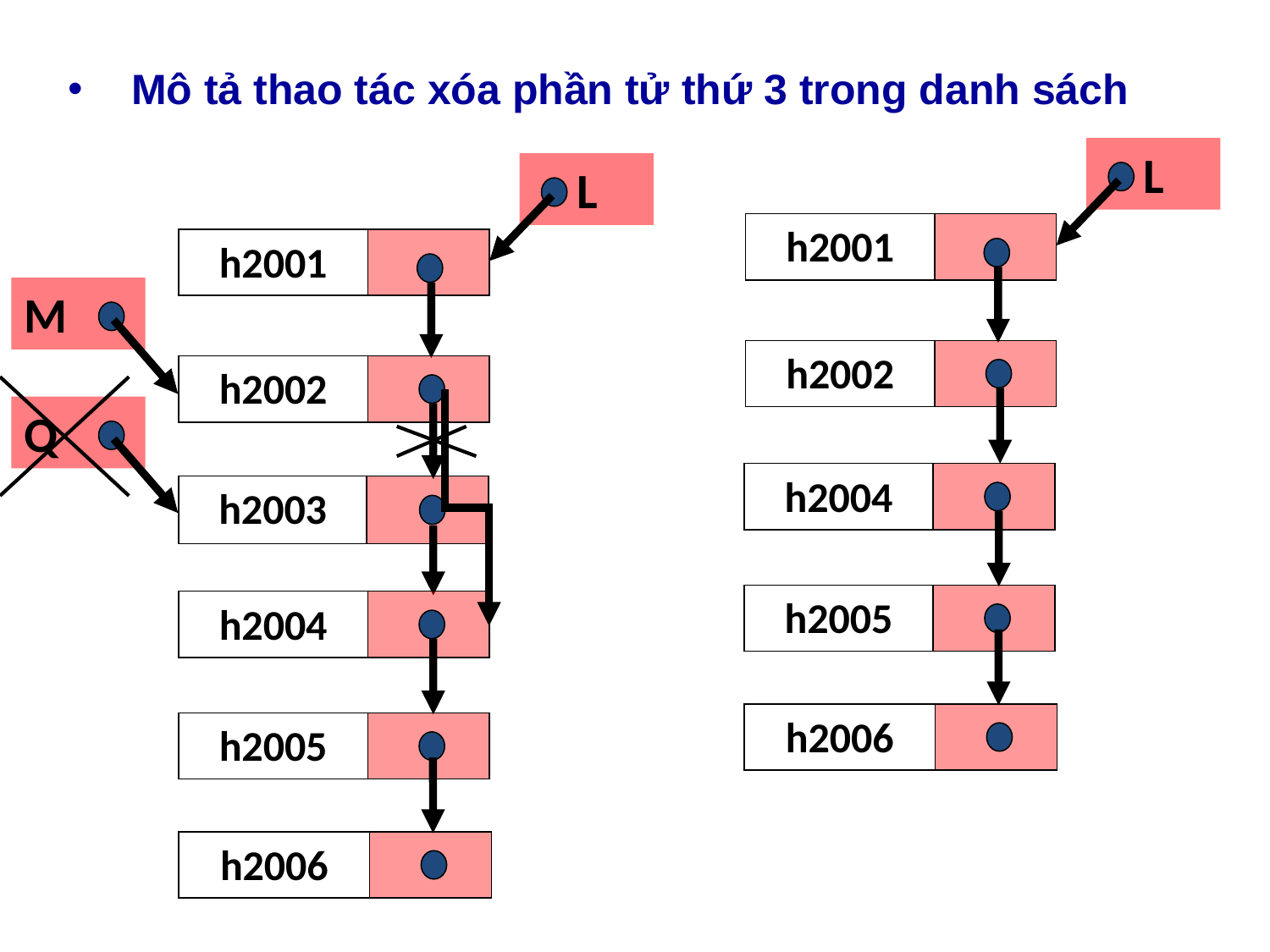

Mô tả thao tác xóa phần tử thứ 3 trong danh sách
    L

    L

h2001

h2001

M

h2002

h2002

Q

h2004

h2003

h2005

h2004

h2006

h2005

h2006